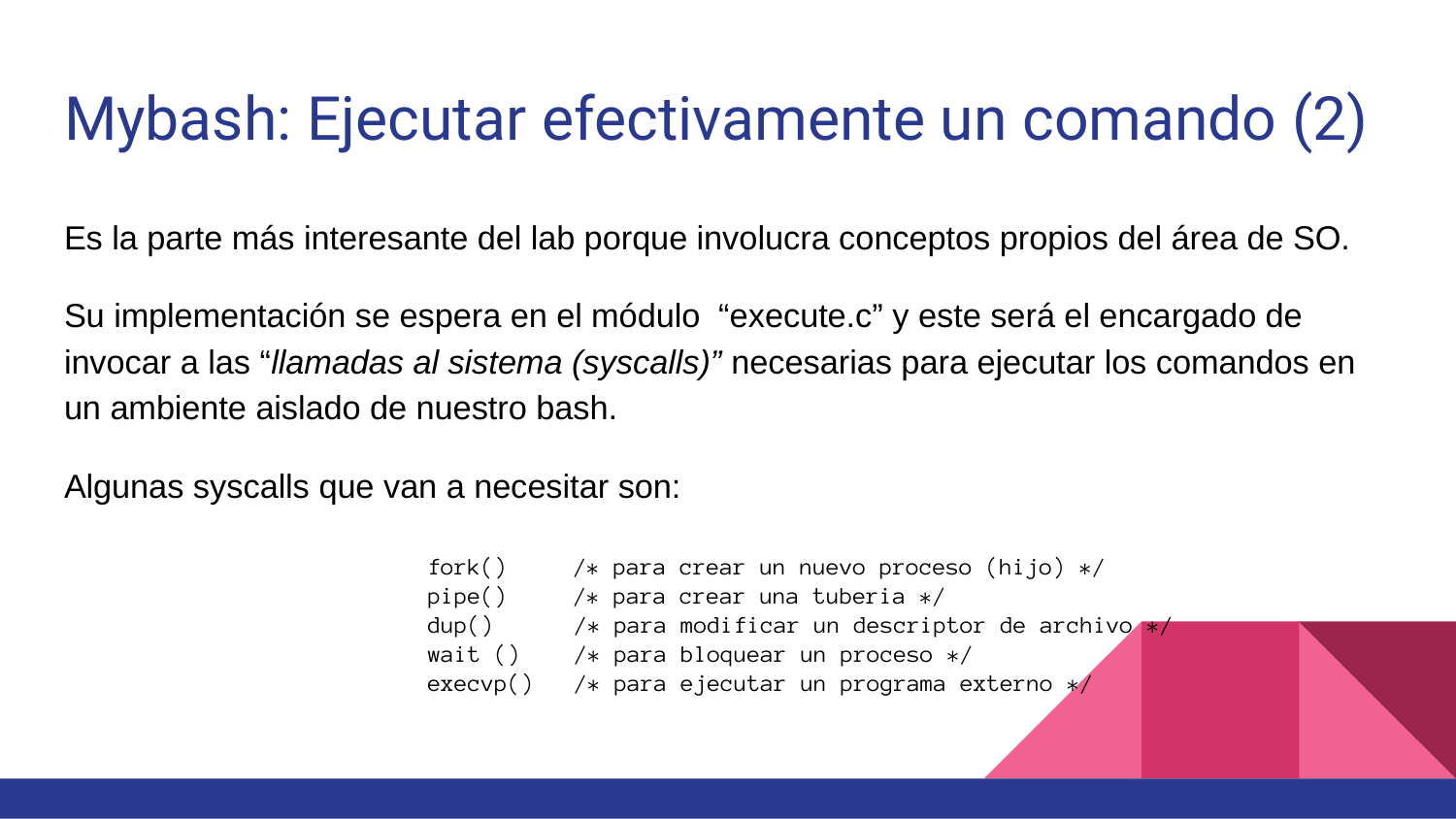

Mybash: Ejecutar efectivamente un comando (2)
Es la parte más interesante del lab porque involucra conceptos propios del área de SO.
Su implementación se espera en el módulo  “execute.c” y este será el encargado de invocar a las “llamadas al sistema (syscalls)” necesarias para ejecutar los comandos en un ambiente aislado de nuestro bash.
Algunas syscalls que van a necesitar son:

fork()	/* para crear un nuevo proceso (hijo) */
pipe() 	/* para crear una tuberia */
dup()      /* para modificar un descriptor de archivo */
wait ()    /* para bloquear un proceso */
execvp()   /* para ejecutar un programa externo */